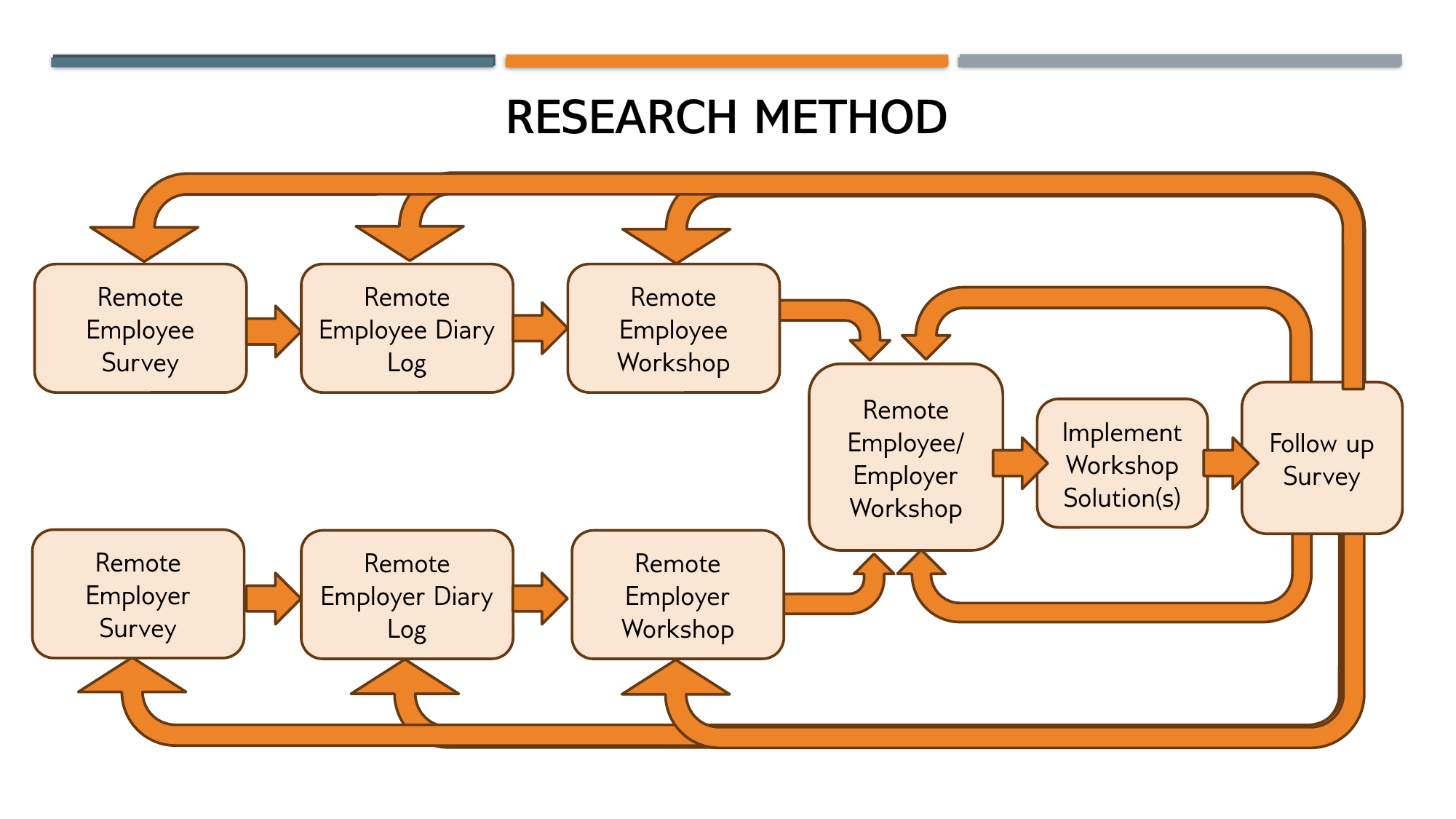

# Research method

Remote Employee Survey
Remote Employee Diary Log
Remote Employee Workshop

Remote Employee/
Employer Workshop
Follow up Survey
Implement Workshop Solution(s)

Remote Employer Survey

Remote Employer Diary Log
Remote Employer Workshop